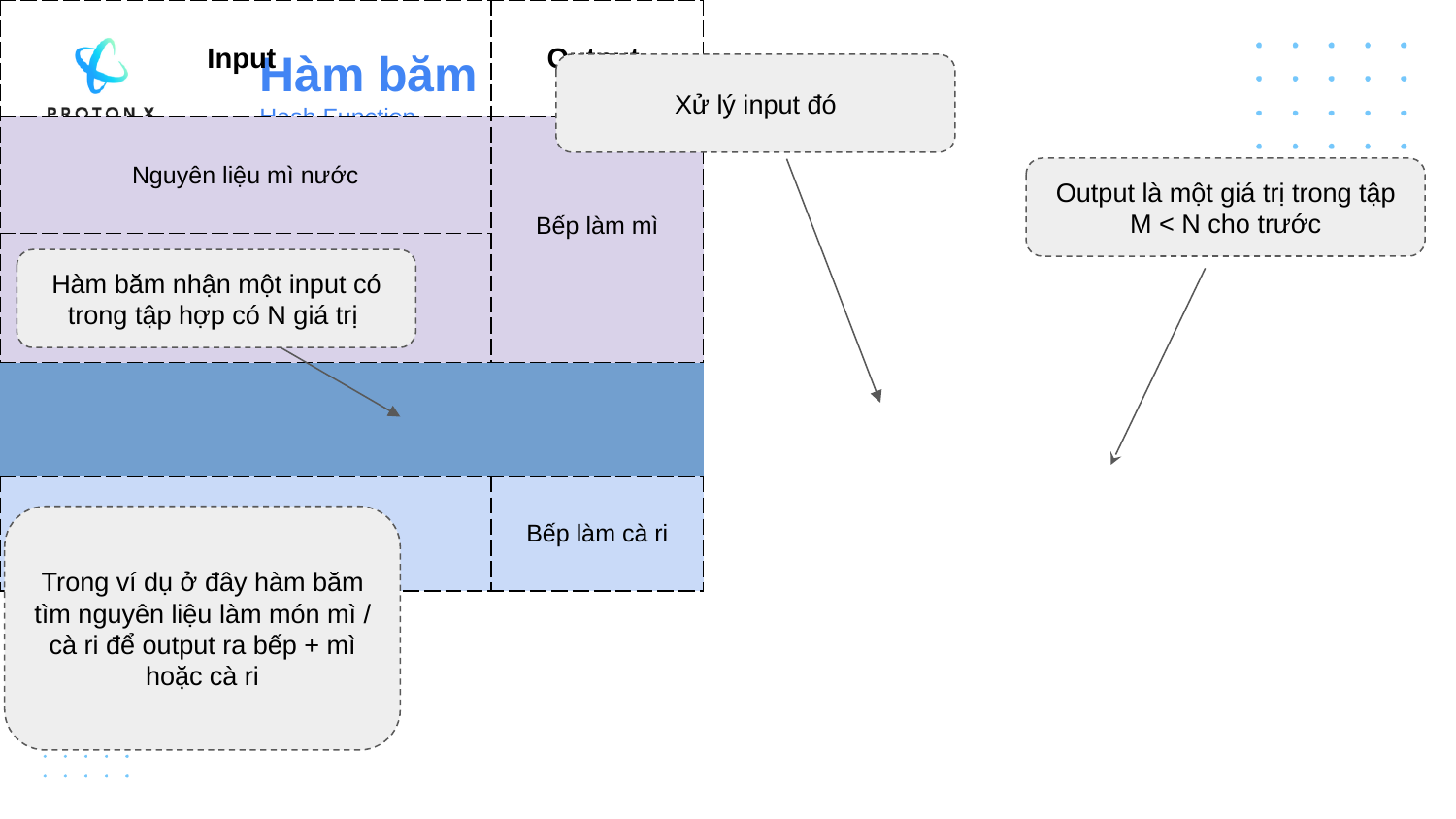

Hàm băm
Hash Function

Xử lý input đó
Output là một giá trị trong tập M < N cho trước
| Input | Output |
| --- | --- |
| Nguyên liệu mì nước | Bếp làm mì |
| Nguyên liệu mì ý |  |
|  |  |
| Nguyên liệu cà ri | Bếp làm cà ri |
| Nguyên liệu khác | Bếp khác |
Hàm băm nhận một input có trong tập hợp có N giá trị
Trong ví dụ ở đây hàm băm tìm nguyên liệu làm món mì / cà ri để output ra bếp + mì hoặc cà ri